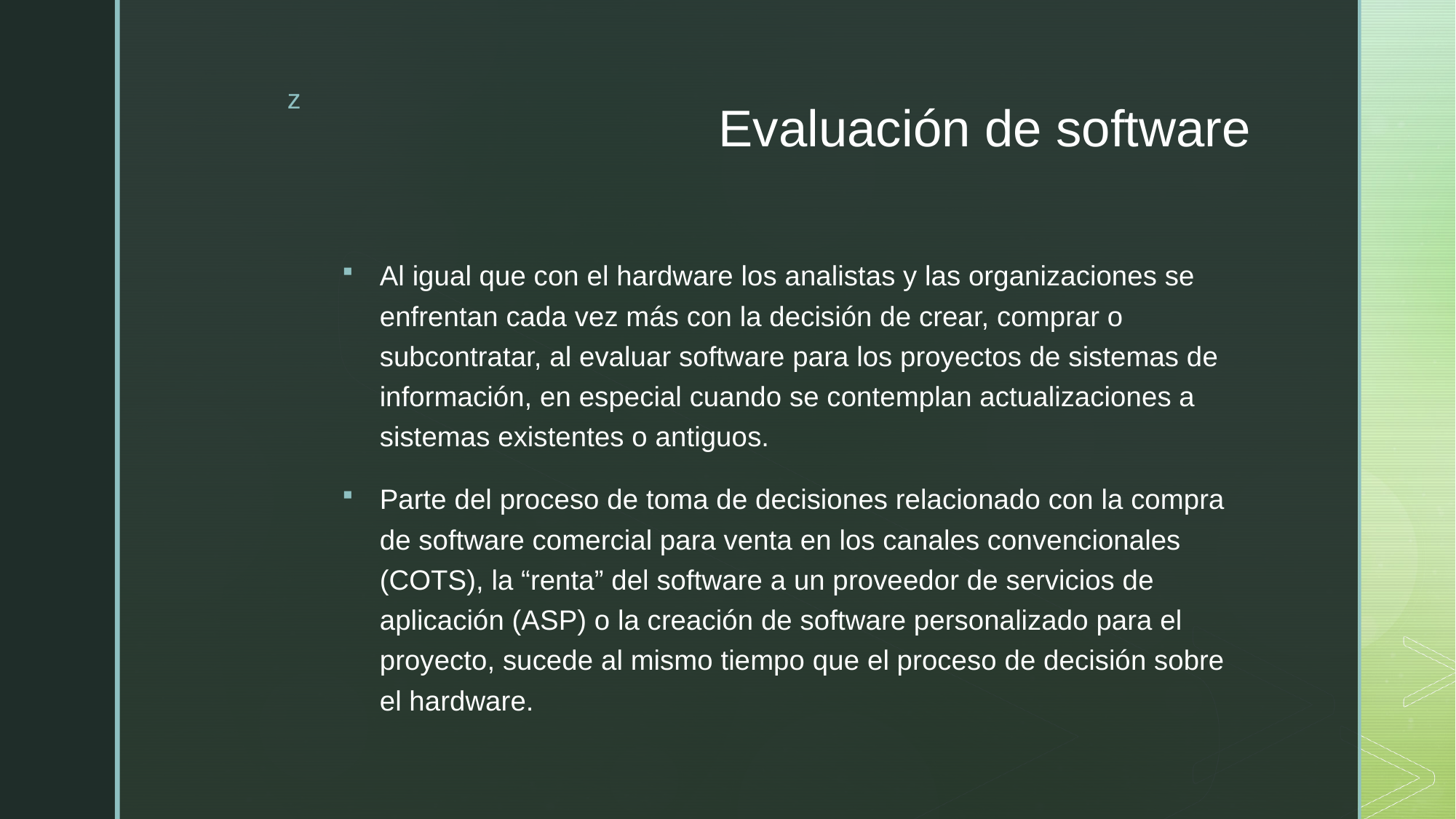

# Evaluación de software
Al igual que con el hardware los analistas y las organizaciones se enfrentan cada vez más con la decisión de crear, comprar o subcontratar, al evaluar software para los proyectos de sistemas de información, en especial cuando se contemplan actualizaciones a sistemas existentes o antiguos.
Parte del proceso de toma de decisiones relacionado con la compra de software comercial para venta en los canales convencionales (COTS), la “renta” del software a un proveedor de servicios de aplicación (ASP) o la creación de software personalizado para el proyecto, sucede al mismo tiempo que el proceso de decisión sobre el hardware.